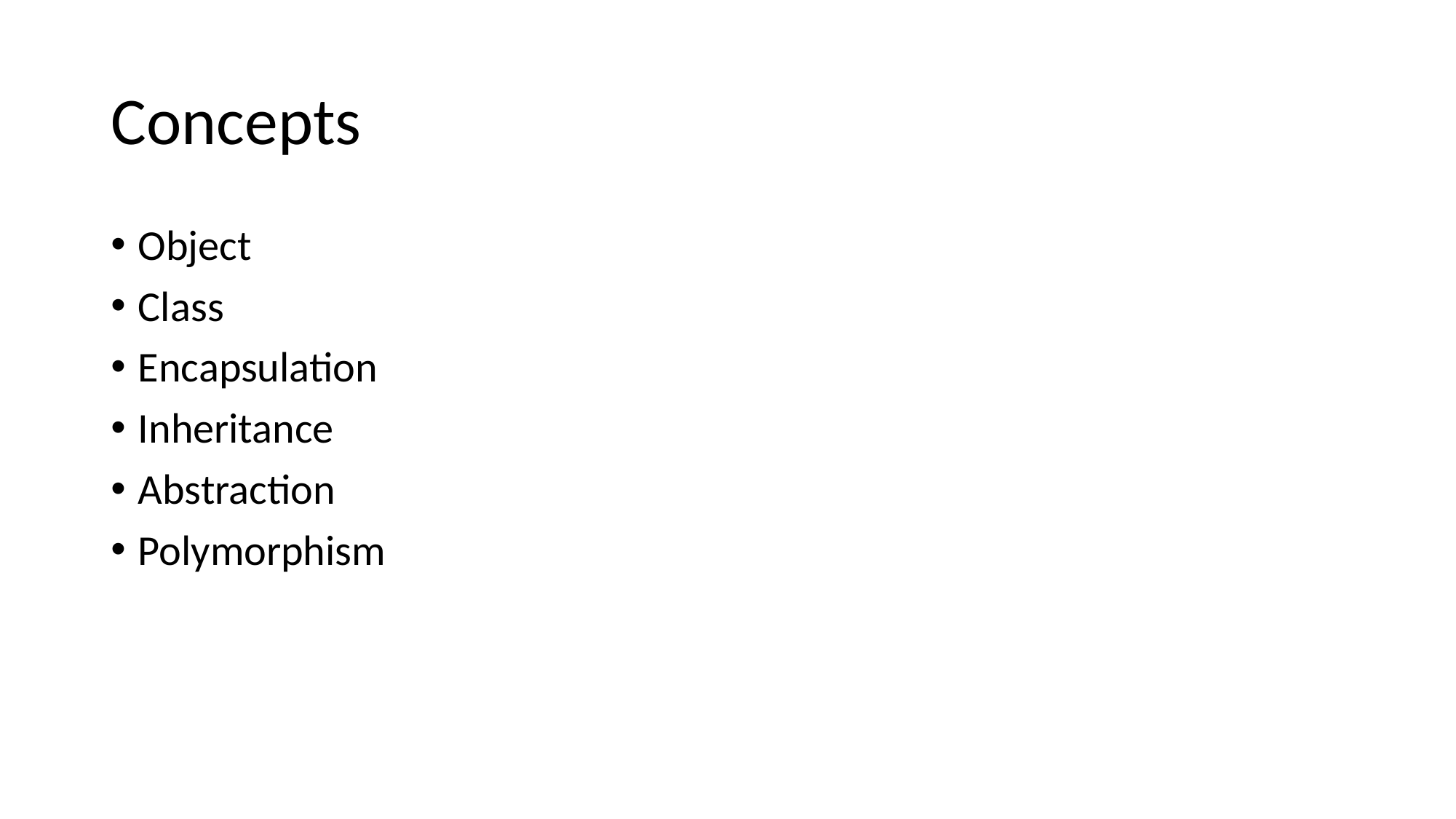

# Concepts
Object
Class
Encapsulation
Inheritance
Abstraction
Polymorphism